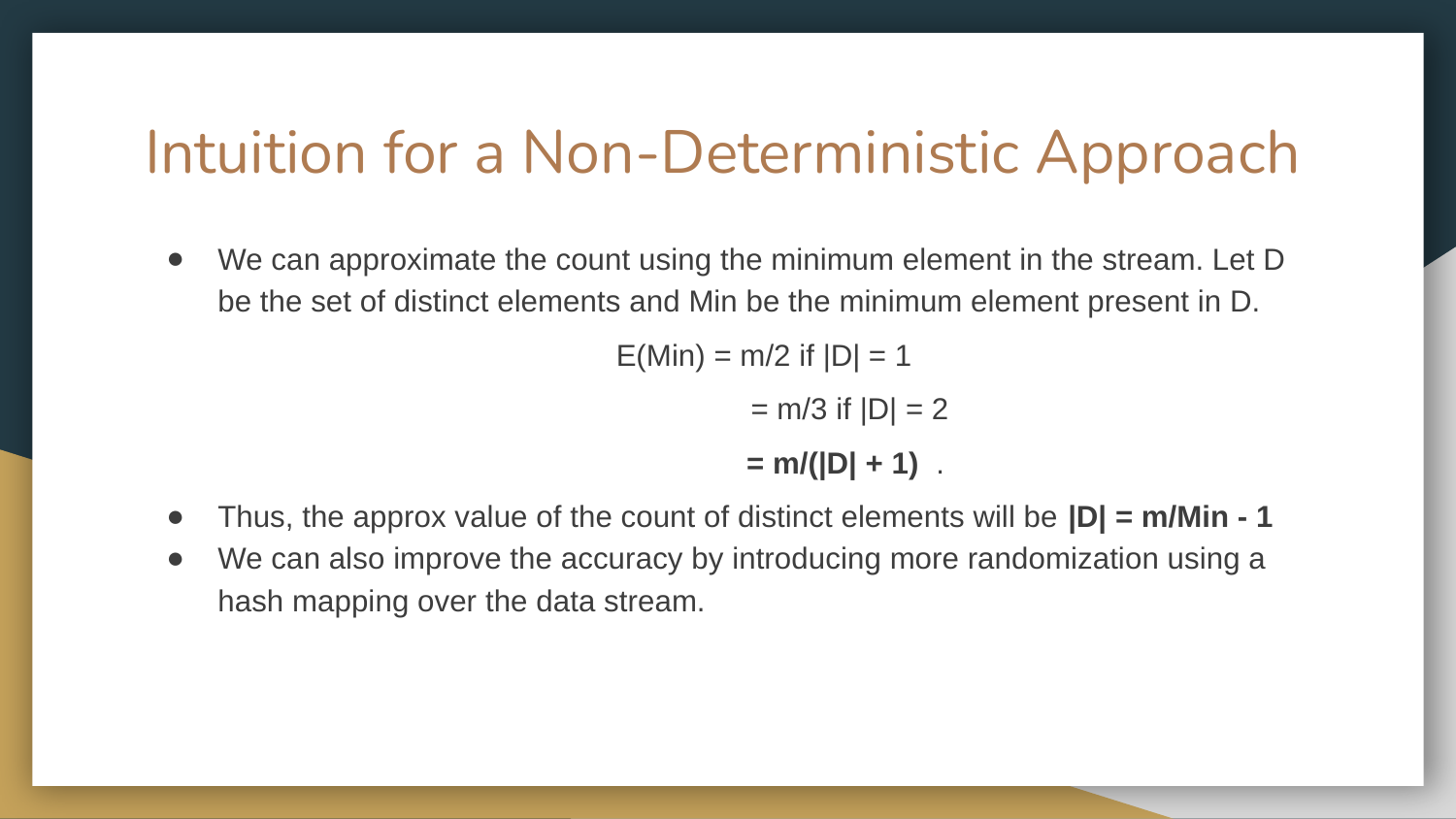

# Intuition for a Non-Deterministic Approach
We can approximate the count using the minimum element in the stream. Let D be the set of distinct elements and Min be the minimum element present in D.
E(Min) = m/2 if |D| = 1
	   = m/3 if |D| = 2
	   = m/(|D| + 1)  .
Thus, the approx value of the count of distinct elements will be |D| = m/Min - 1
We can also improve the accuracy by introducing more randomization using a hash mapping over the data stream.